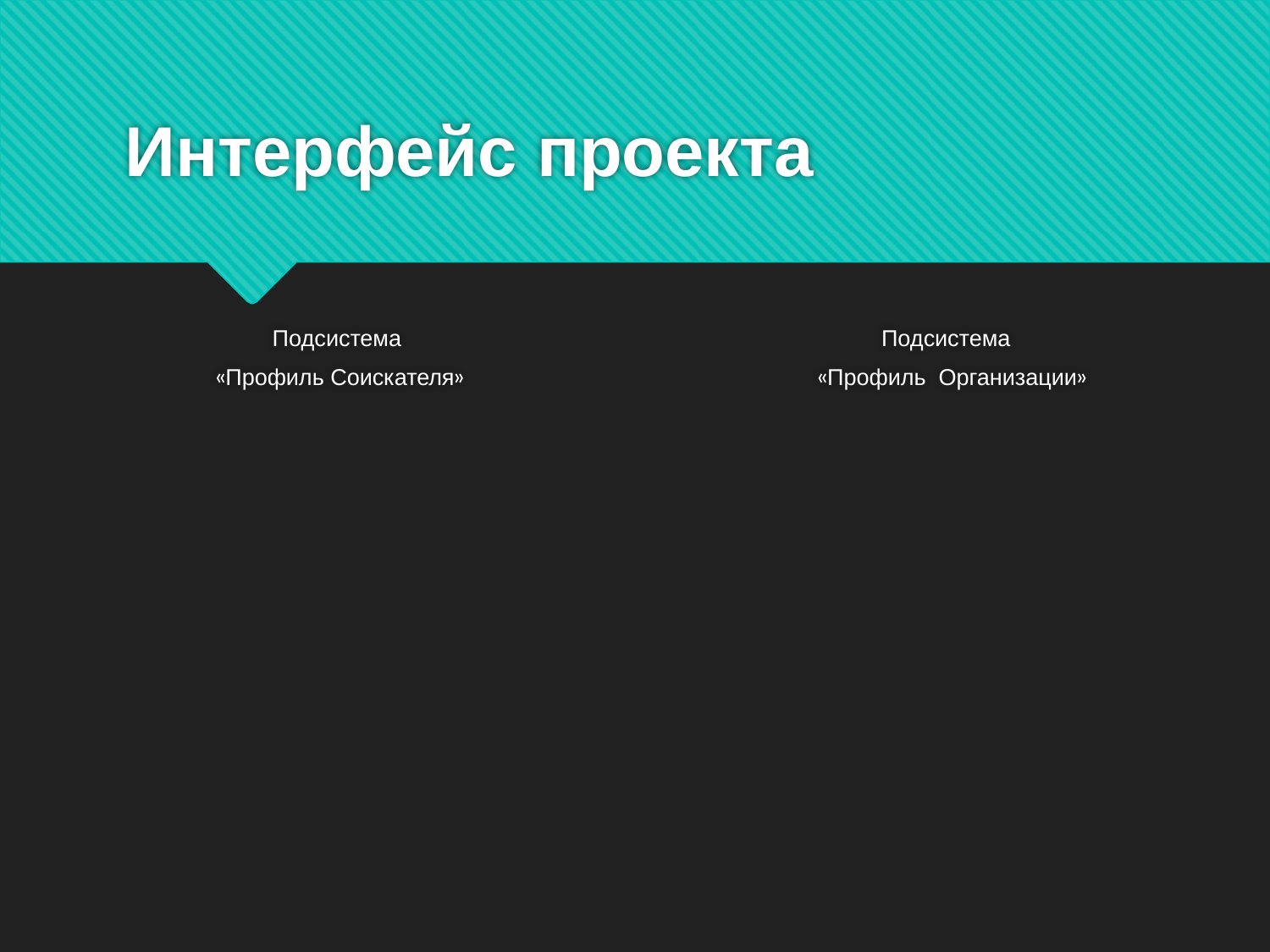

# Интерфейс проекта
Подсистема
«Профиль Соискателя»
Подсистема
 «Профиль  Организации»